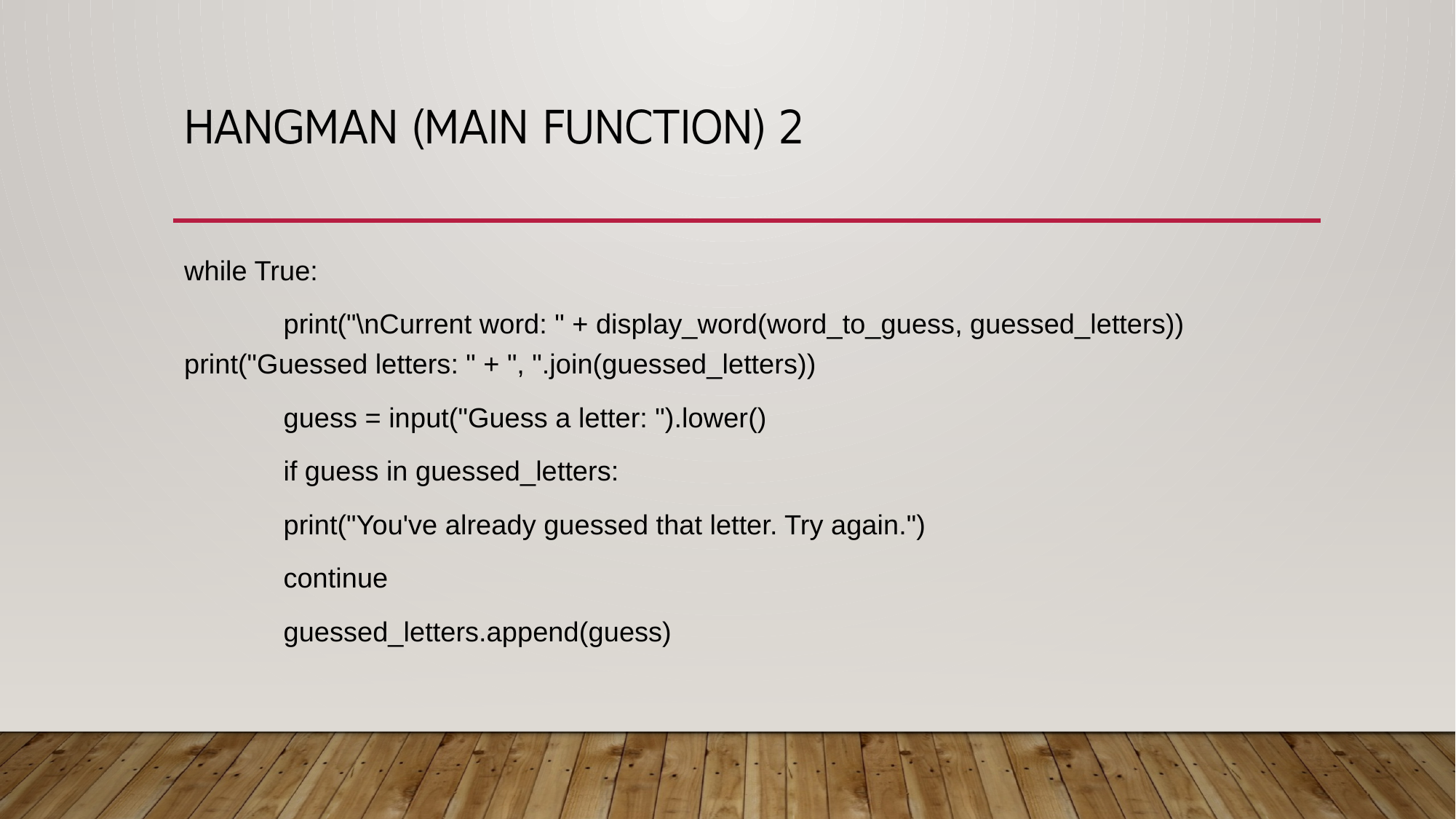

# Hangman (main function) 2
while True:
	print("\nCurrent word: " + display_word(word_to_guess, guessed_letters)) 	print("Guessed letters: " + ", ".join(guessed_letters))
	guess = input("Guess a letter: ").lower()
	if guess in guessed_letters:
		print("You've already guessed that letter. Try again.")
		continue
	guessed_letters.append(guess)